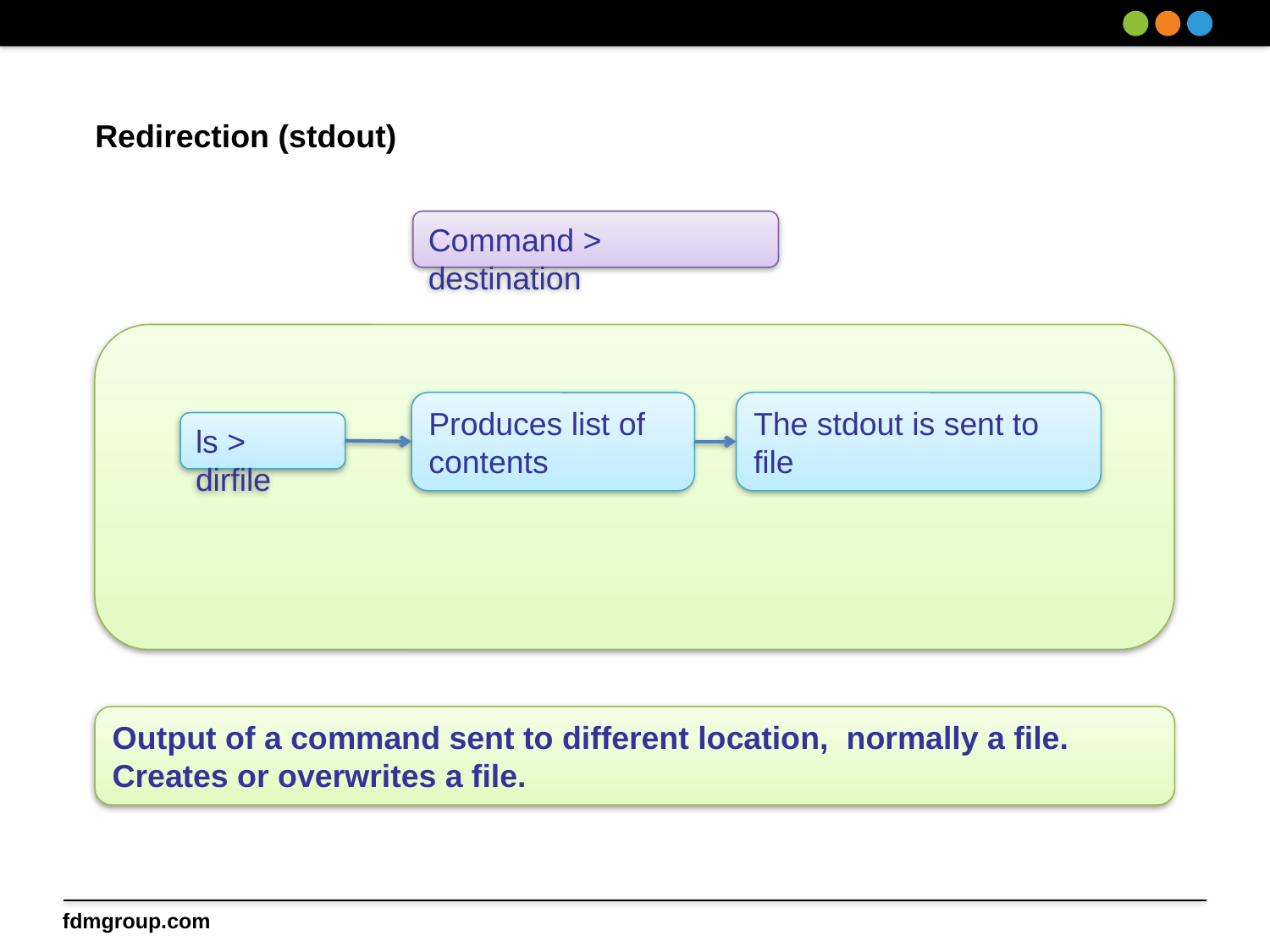

# Redirection (stdout)
Command > destination

Produces list of contents
The stdout is sent to file
ls > dirfile
Output of a command sent to different location,  normally a file.
Creates or overwrites a file.